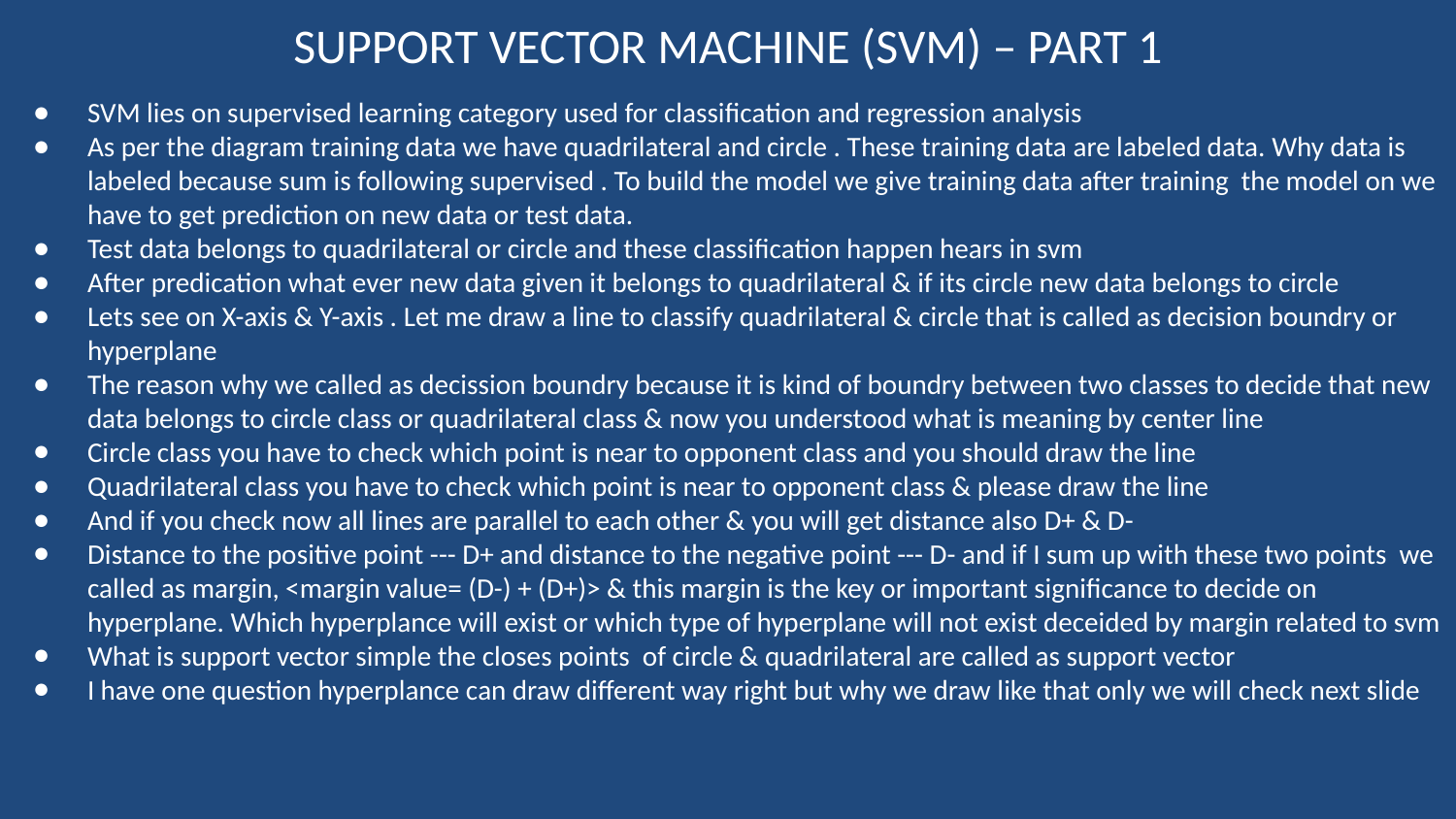

# SUPPORT VECTOR MACHINE (SVM) – PART 1
SVM lies on supervised learning category used for classification and regression analysis
As per the diagram training data we have quadrilateral and circle . These training data are labeled data. Why data is labeled because sum is following supervised . To build the model we give training data after training  the model on we have to get prediction on new data or test data.
Test data belongs to quadrilateral or circle and these classification happen hears in svm
After predication what ever new data given it belongs to quadrilateral & if its circle new data belongs to circle
Lets see on X-axis & Y-axis . Let me draw a line to classify quadrilateral & circle that is called as decision boundry or hyperplane
The reason why we called as decission boundry because it is kind of boundry between two classes to decide that new data belongs to circle class or quadrilateral class & now you understood what is meaning by center line
Circle class you have to check which point is near to opponent class and you should draw the line
Quadrilateral class you have to check which point is near to opponent class & please draw the line
And if you check now all lines are parallel to each other & you will get distance also D+ & D-
Distance to the positive point --- D+ and distance to the negative point --- D- and if I sum up with these two points  we called as margin, <margin value= (D-) + (D+)> & this margin is the key or important significance to decide on hyperplane. Which hyperplance will exist or which type of hyperplane will not exist deceided by margin related to svm
What is support vector simple the closes points  of circle & quadrilateral are called as support vector
I have one question hyperplance can draw different way right but why we draw like that only we will check next slide